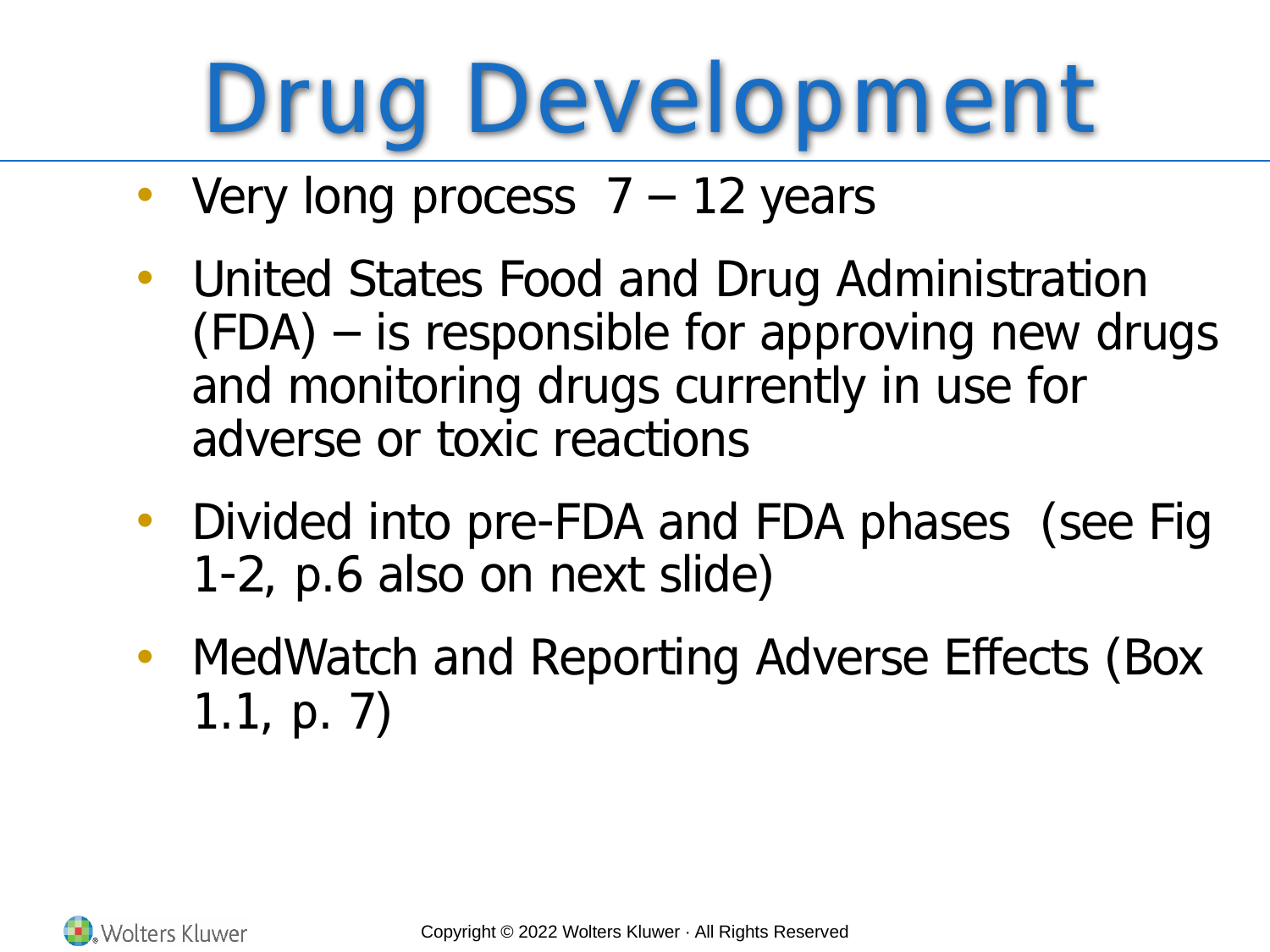

# Drug Development
Very long process  7 – 12 years
United States Food and Drug Administration (FDA) – is responsible for approving new drugs and monitoring drugs currently in use for adverse or toxic reactions
Divided into pre-FDA and FDA phases  (see Fig 1-2, p.6 also on next slide)
MedWatch and Reporting Adverse Effects (Box 1.1, p. 7)